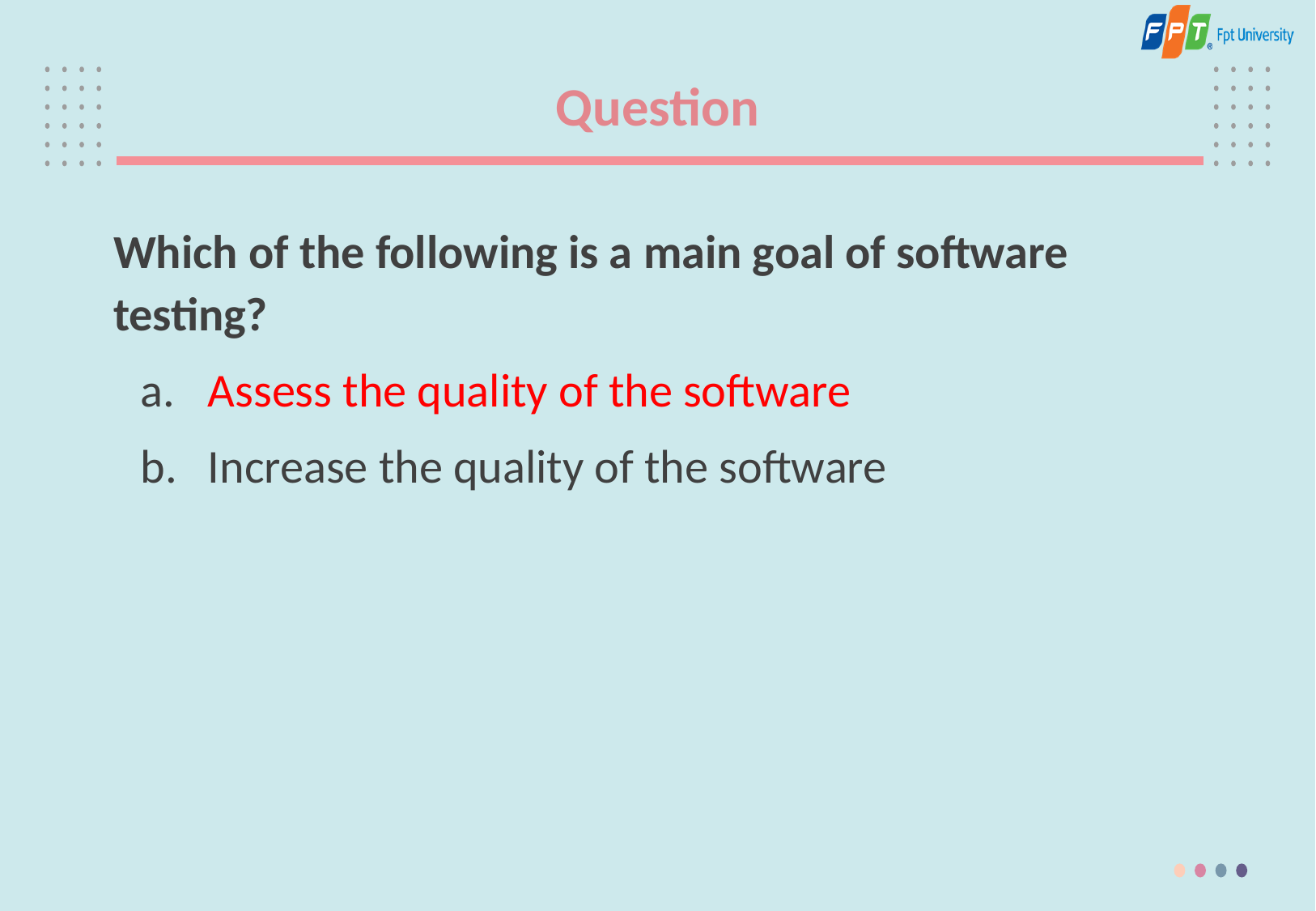

# Question
Which of the following is a main goal of software testing?
Assess the quality of the software
Increase the quality of the software